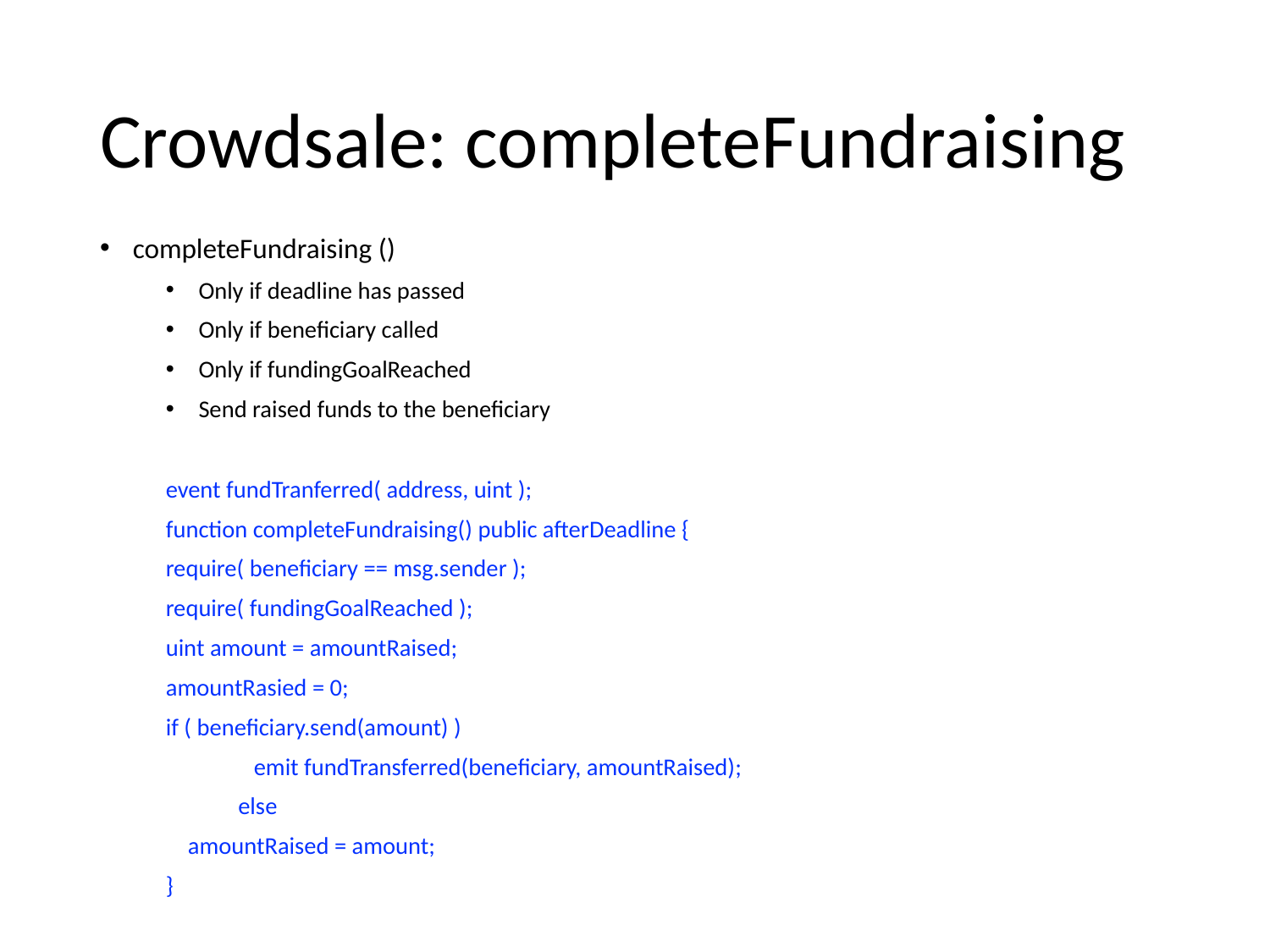

# Crowdsale: completeFundraising
completeFundraising ()
Only if deadline has passed
Only if beneficiary called
Only if fundingGoalReached
Send raised funds to the beneficiary

event fundTranferred( address, uint );
function completeFundraising() public afterDeadline {
	require( beneficiary == msg.sender );
	require( fundingGoalReached );
	uint amount = amountRaised;
	amountRasied = 0;
	if ( beneficiary.send(amount) )
                emit fundTransferred(beneficiary, amountRaised);
          	else
	    amountRaised = amount;
}